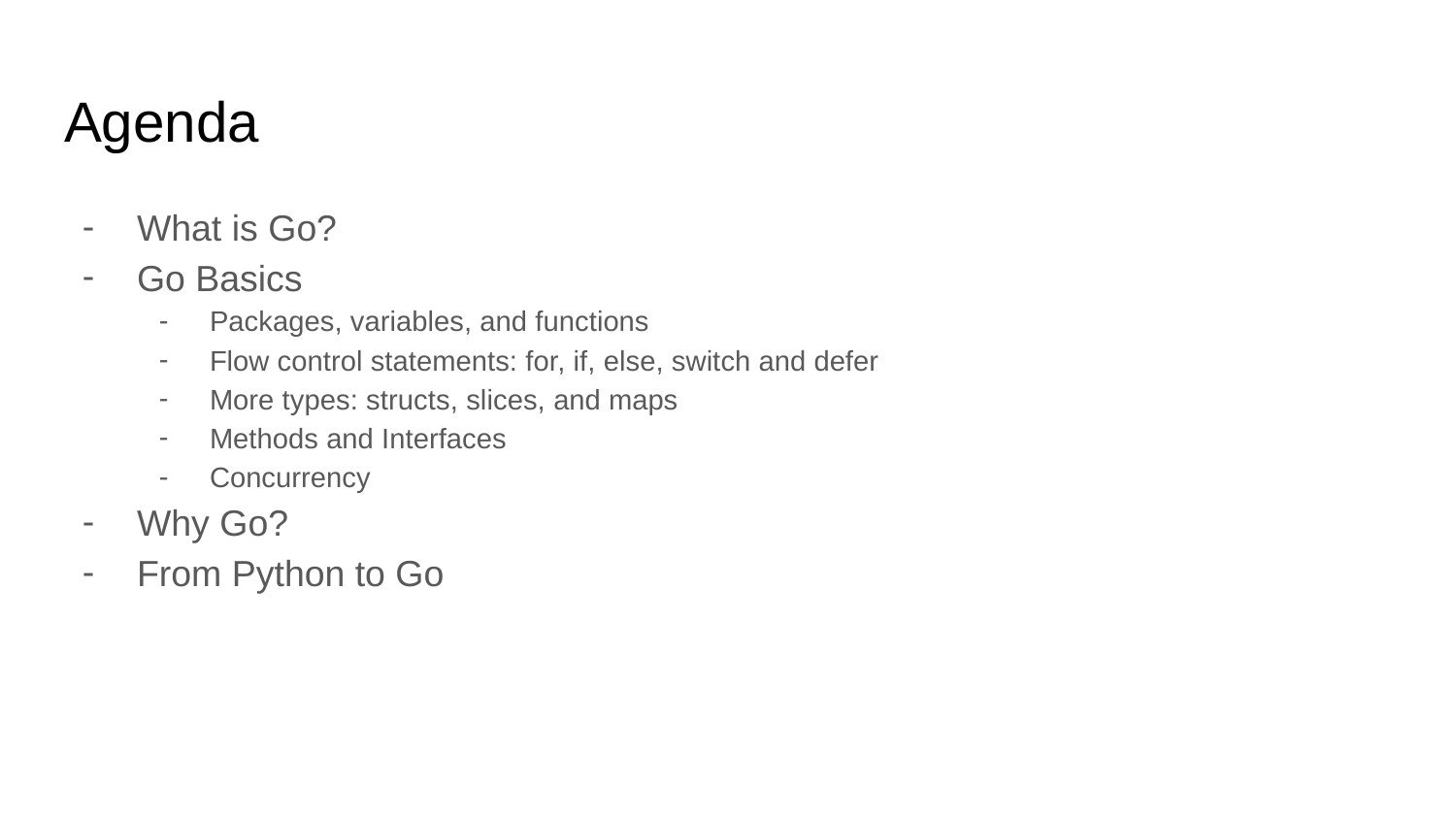

# Agenda
What is Go?
Go Basics
Packages, variables, and functions
Flow control statements: for, if, else, switch and defer
More types: structs, slices, and maps
Methods and Interfaces
Concurrency
Why Go?
From Python to Go